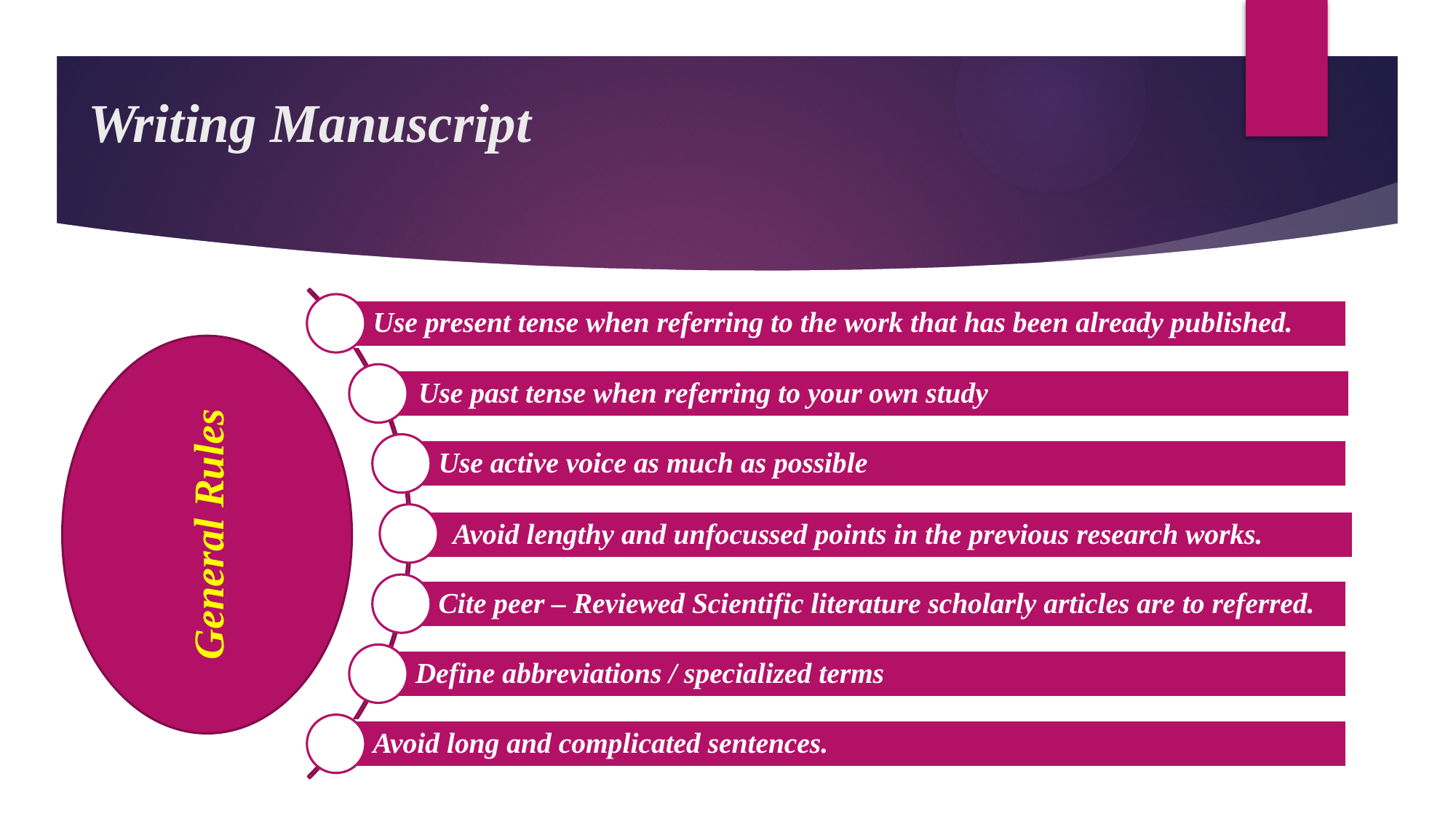

# Writing Manuscript
Use present tense when referring to the work that has been already published.
Use past tense when referring to your own study
Use active voice as much as possible
Avoid lengthy and unfocussed points in the previous research works.
Cite peer – Reviewed Scientific literature scholarly articles are to referred.
Define abbreviations / specialized terms
Avoid long and complicated sentences.
General Rules